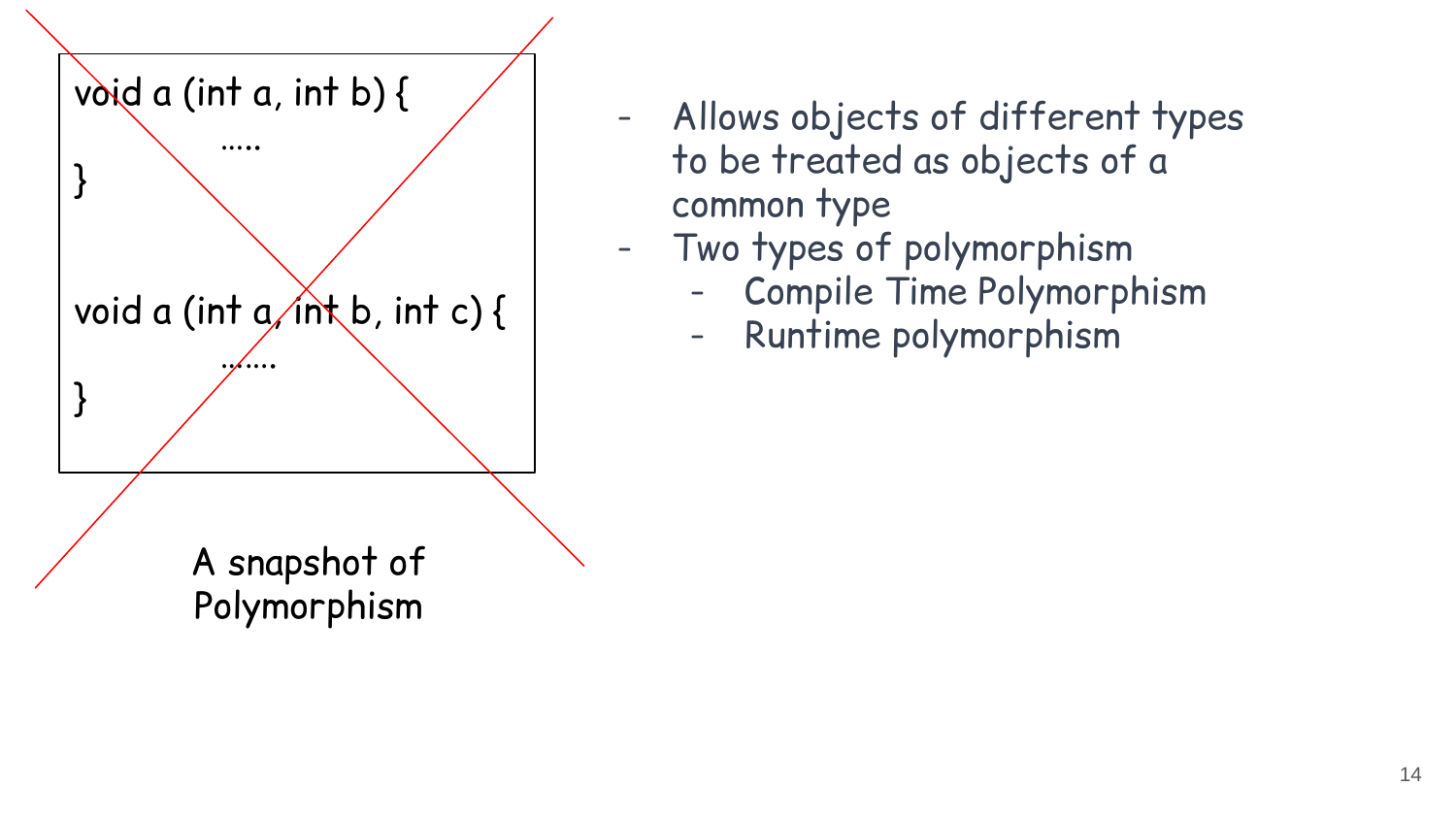

void a (int a, int b) {
	…..
}

void a (int a, int b, int c) {
	…….
}
Allows objects of different types to be treated as objects of a common type
Two types of polymorphism
Compile Time Polymorphism
Runtime polymorphism
A snapshot of Polymorphism
14